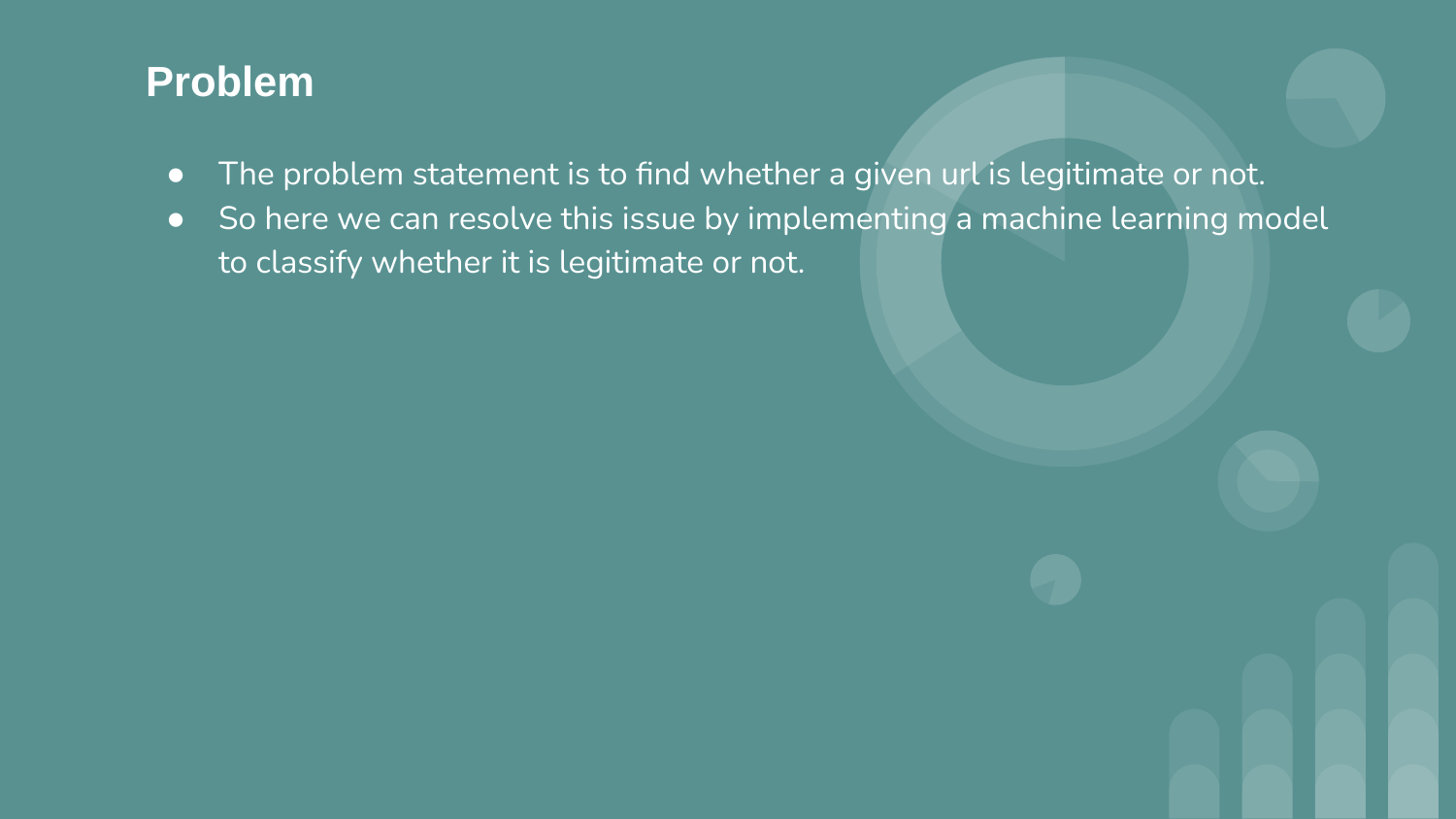

# Problem
The problem statement is to find whether a given url is legitimate or not.
So here we can resolve this issue by implementing a machine learning model to classify whether it is legitimate or not.